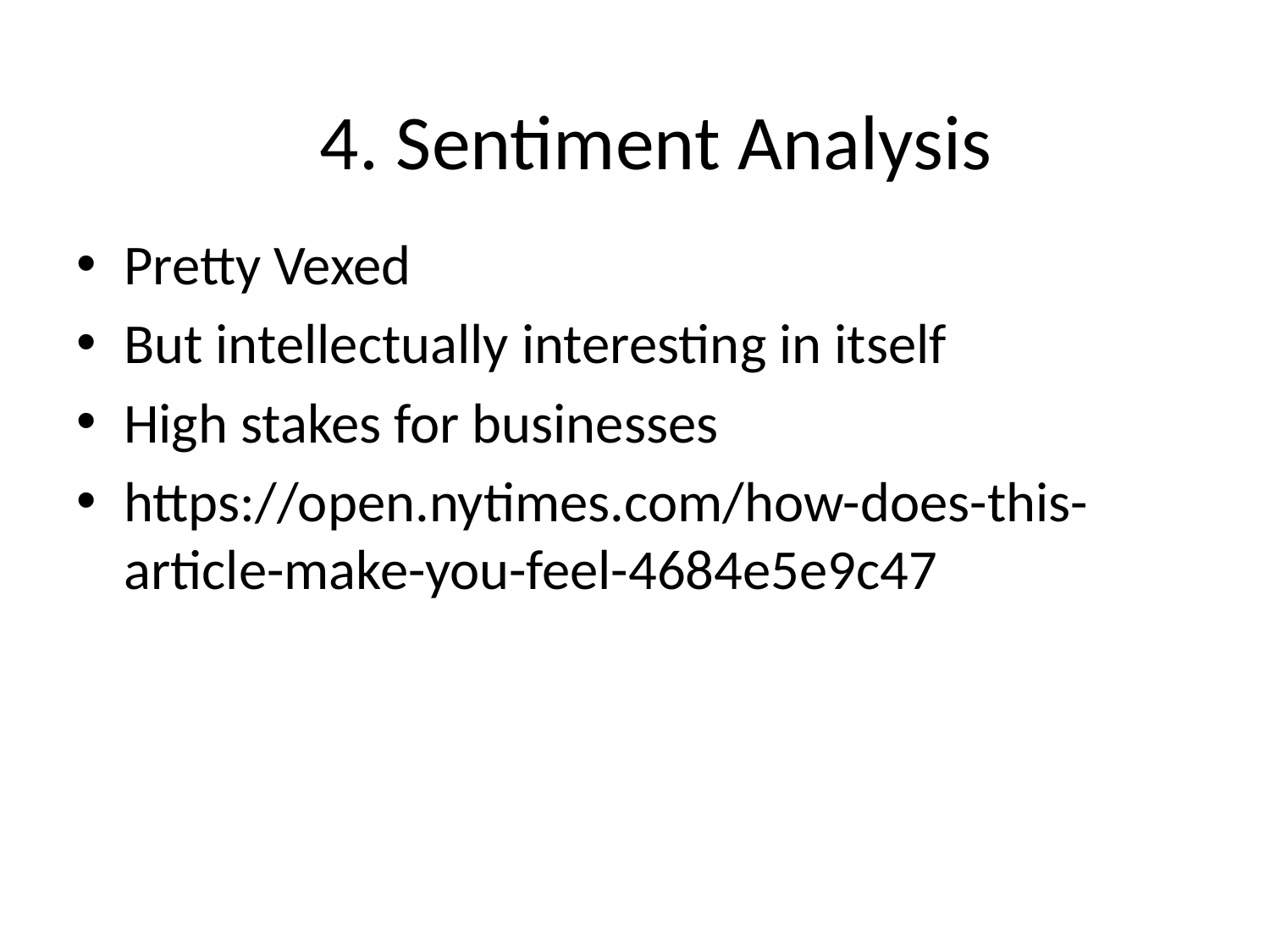

4. Sentiment Analysis
Pretty Vexed
But intellectually interesting in itself
High stakes for businesses
https://open.nytimes.com/how-does-this-article-make-you-feel-4684e5e9c47